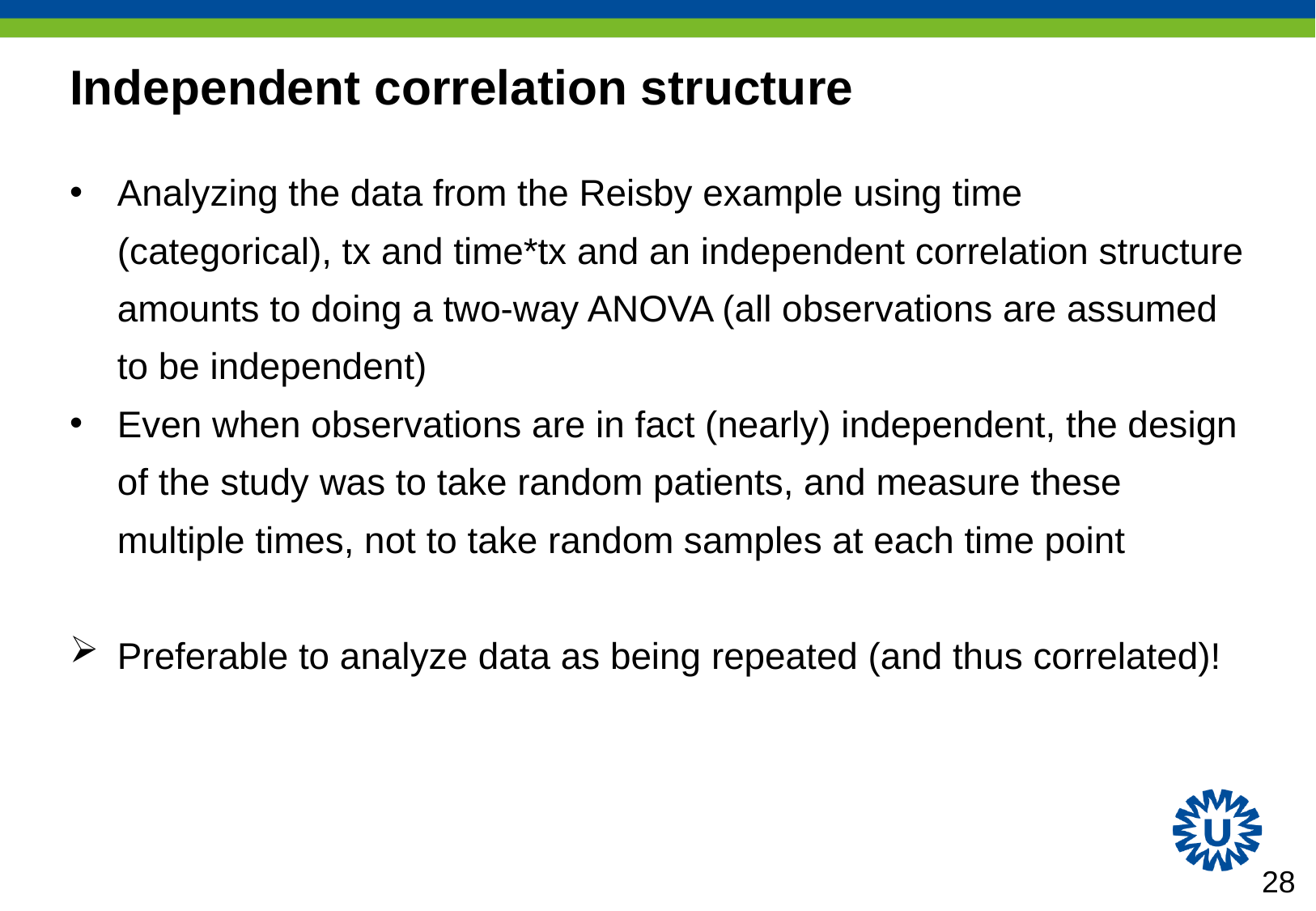

# Independent correlation structure
Analyzing the data from the Reisby example using time (categorical), tx and time*tx and an independent correlation structure amounts to doing a two-way ANOVA (all observations are assumed to be independent)
Even when observations are in fact (nearly) independent, the design of the study was to take random patients, and measure these multiple times, not to take random samples at each time point

Preferable to analyze data as being repeated (and thus correlated)!

28